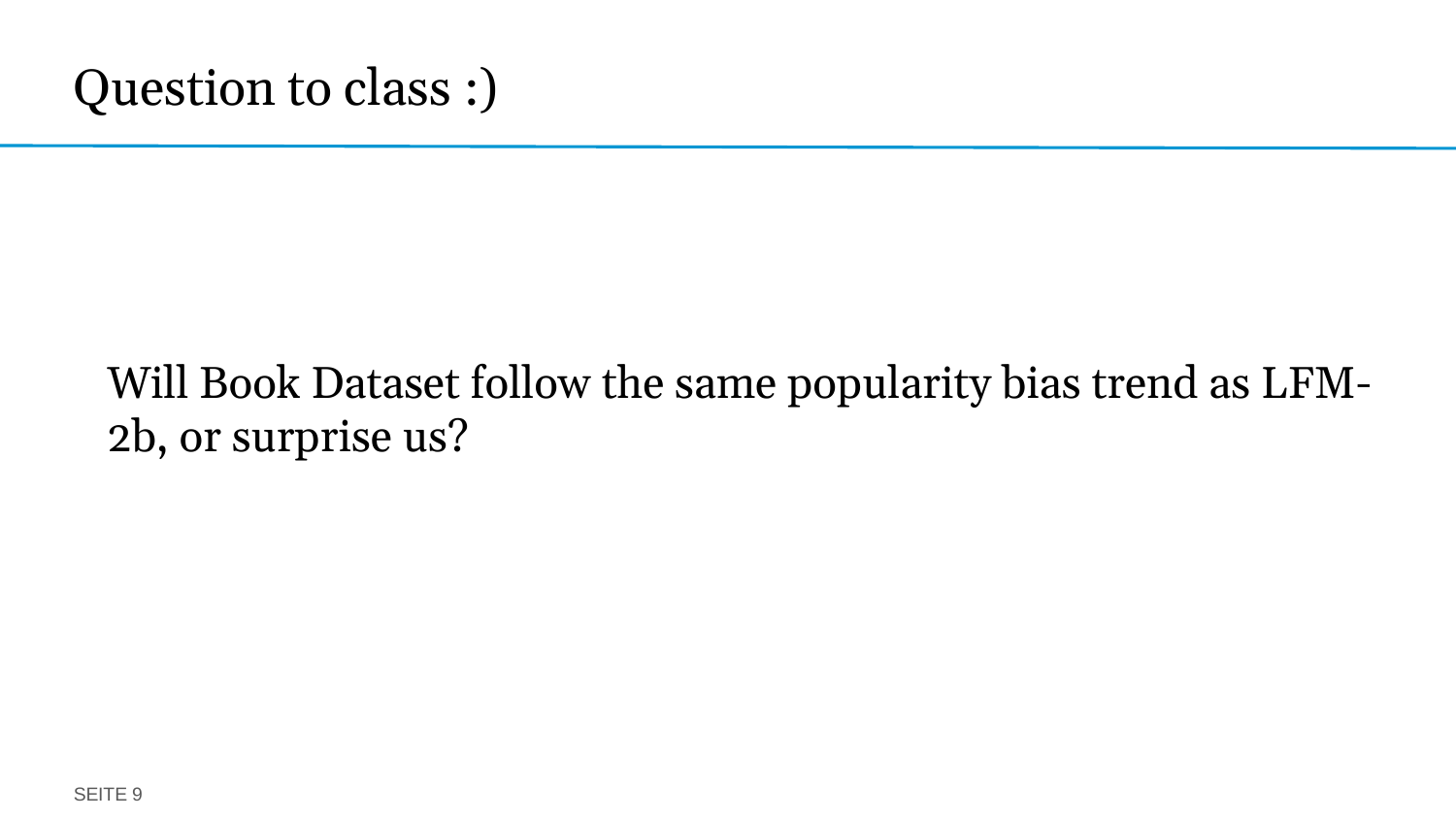

# Question to class :)
Will Book Dataset follow the same popularity bias trend as LFM-2b, or surprise us?
SEITE 9